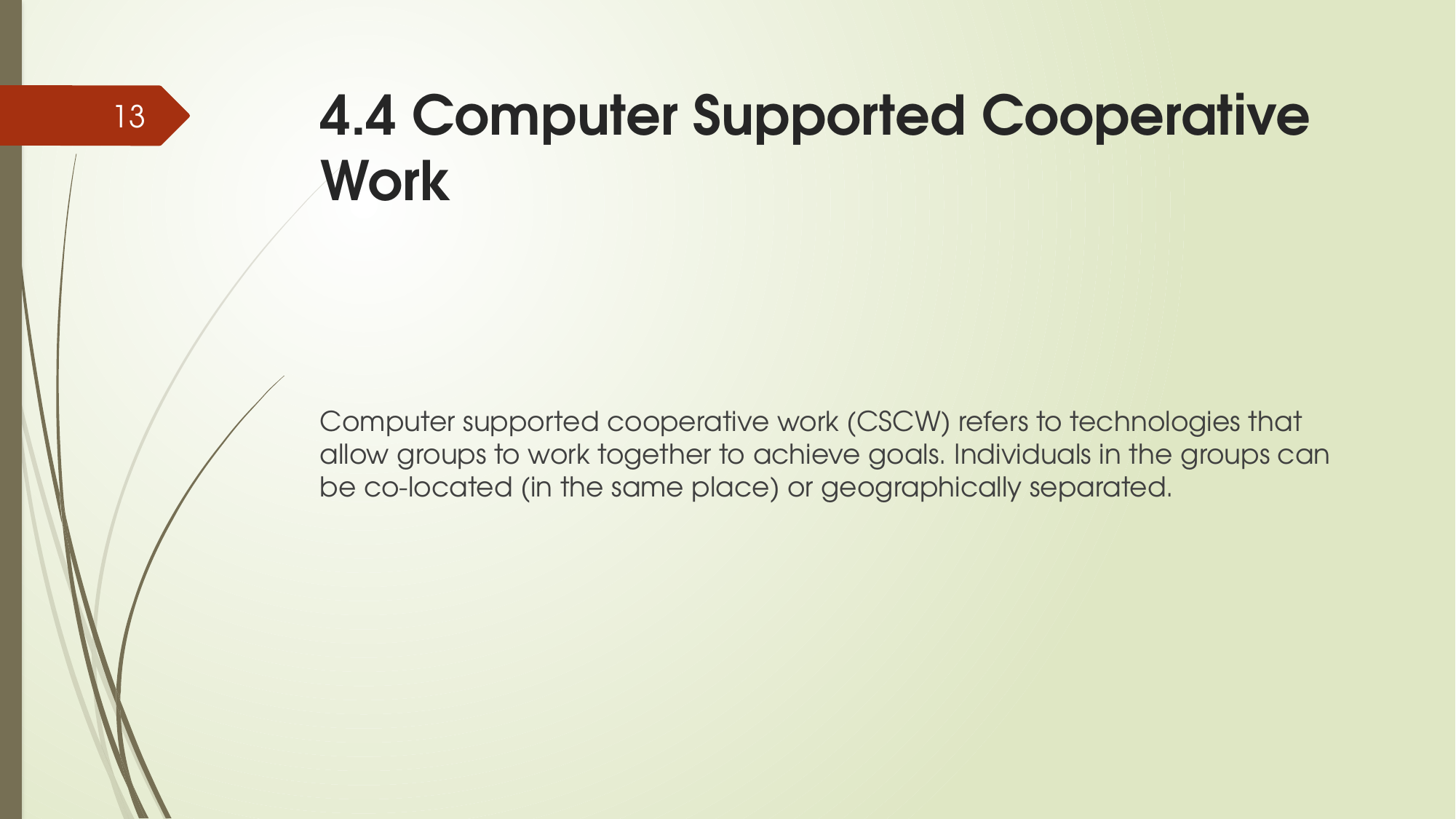

# 4.4 Computer Supported Cooperative Work
13

Computer supported cooperative work (CSCW) refers to technologies that allow groups to work together to achieve goals. Individuals in the groups can be co-located (in the same place) or geographically separated.